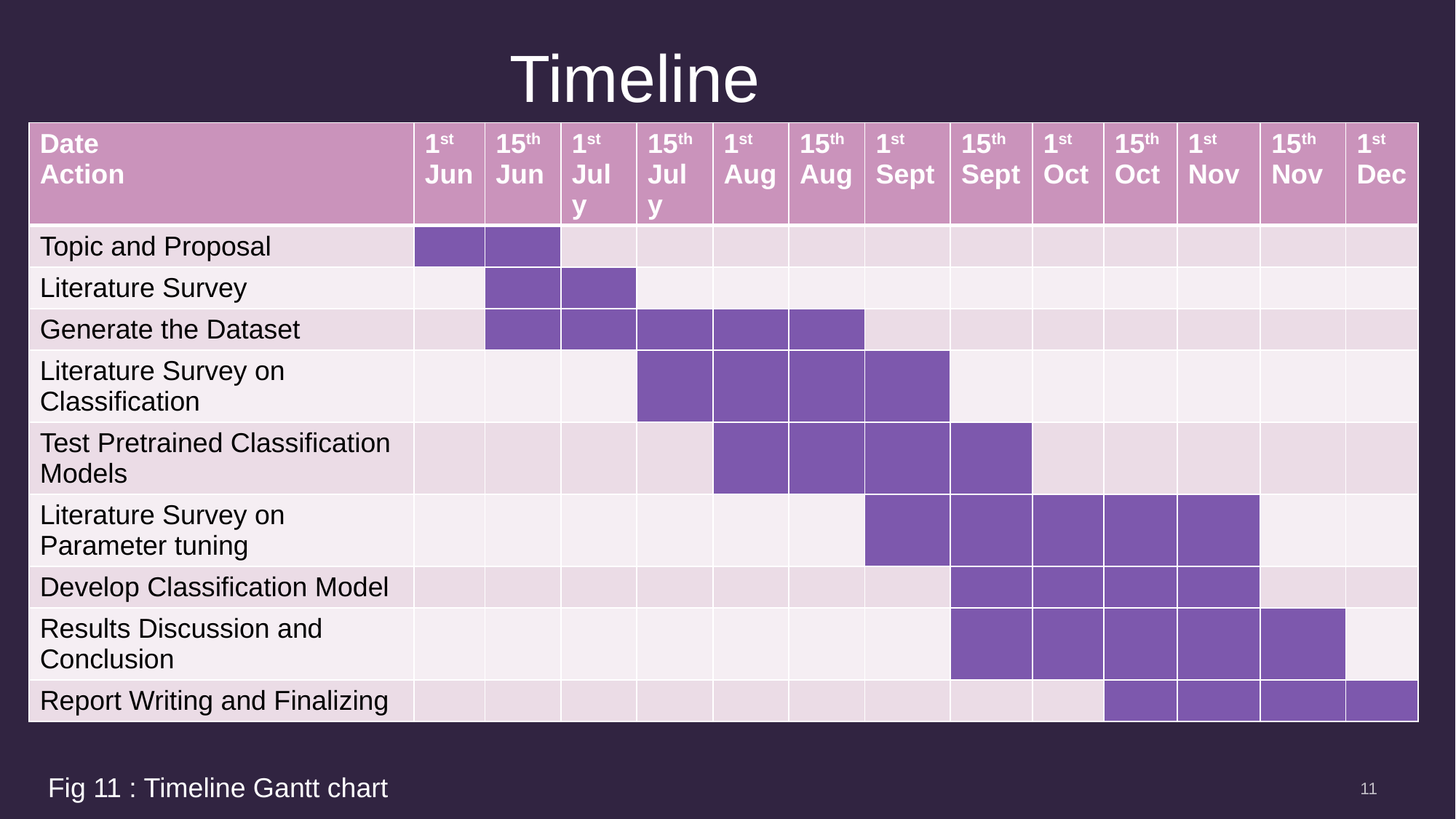

# Timeline
| Date Action | 1st Jun | 15th Jun | 1st July | 15th July | 1st Aug | 15th Aug | 1st Sept | 15th Sept | 1st Oct | 15th Oct | 1st Nov | 15th Nov | 1st Dec |
| --- | --- | --- | --- | --- | --- | --- | --- | --- | --- | --- | --- | --- | --- |
| Topic and Proposal |  |  |  |  |  |  |  |  |  |  |  |  |  |
| Literature Survey |  |  |  |  |  |  |  |  |  |  |  |  |  |
| Generate the Dataset |  |  |  |  |  |  |  |  |  |  |  |  |  |
| Literature Survey on Classification |  |  |  |  |  |  |  |  |  |  |  |  |  |
| Test Pretrained Classification Models |  |  |  |  |  |  |  |  |  |  |  |  |  |
| Literature Survey on Parameter tuning |  |  |  |  |  |  |  |  |  |  |  |  |  |
| Develop Classification Model |  |  |  |  |  |  |  |  |  |  |  |  |  |
| Results Discussion and Conclusion |  |  |  |  |  |  |  |  |  |  |  |  |  |
| Report Writing and Finalizing |  |  |  |  |  |  |  |  |  |  |  |  |  |
Fig 11 : Timeline Gantt chart
11